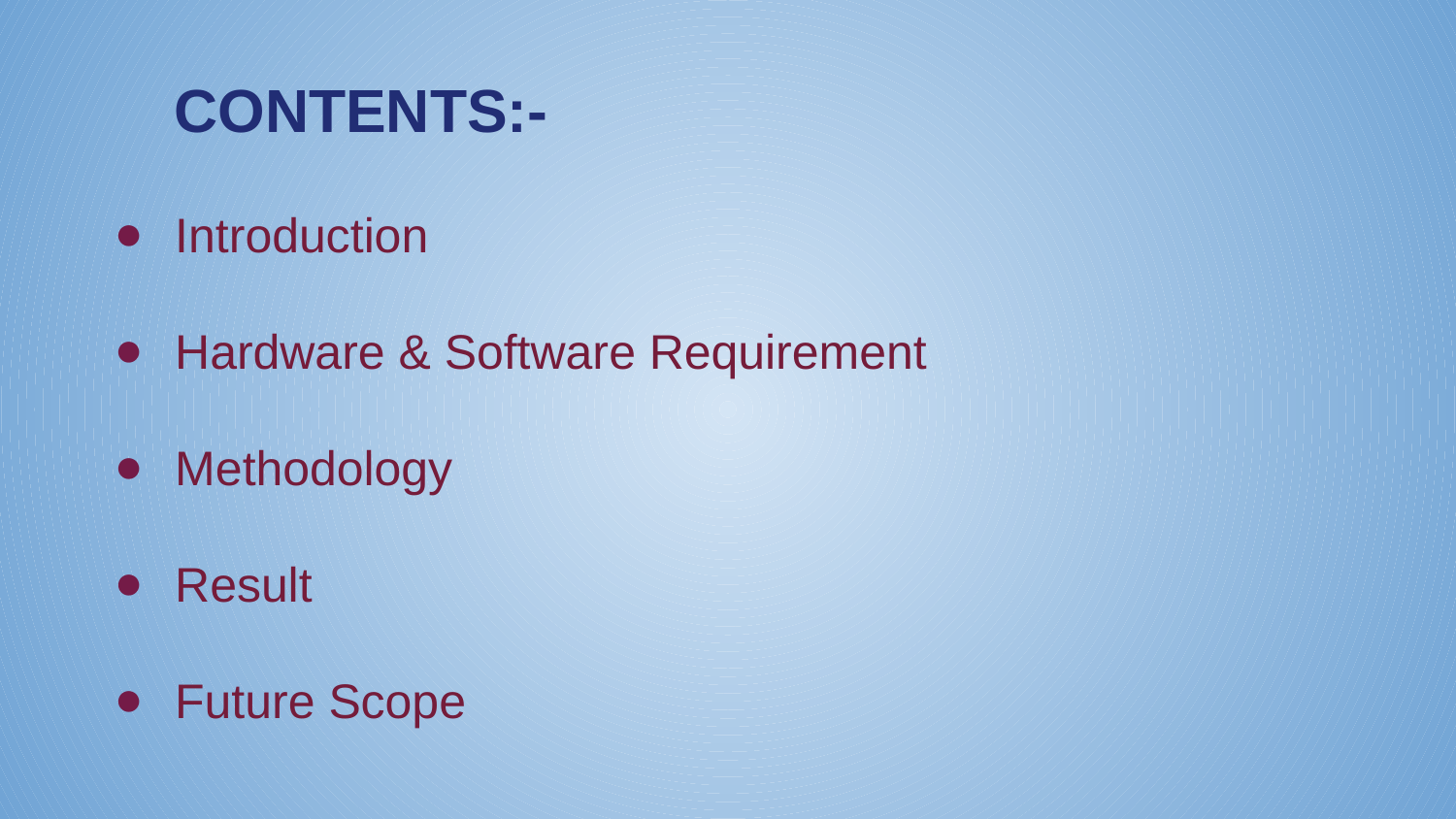

CONTENTS:-
Introduction
Hardware & Software Requirement
Methodology
Result
Future Scope